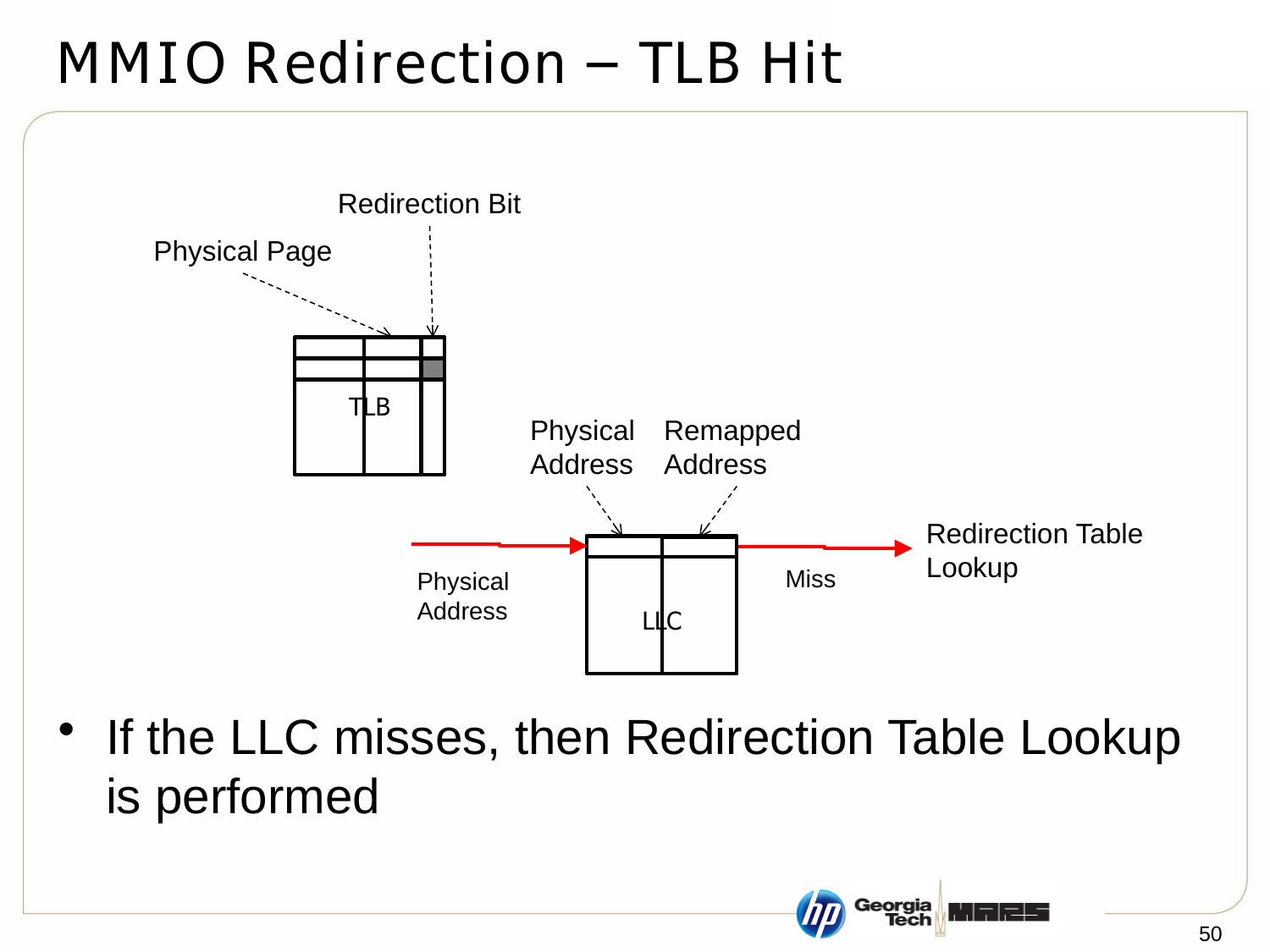

# MMIO Redirection – TLB Hit

If the LLC misses, then Redirection Table Lookup is performed
Redirection Bit
Physical Page
TLB

Remapped
Address
Physical
Address

LLC

Redirection Table
Lookup
Miss
Physical
Address